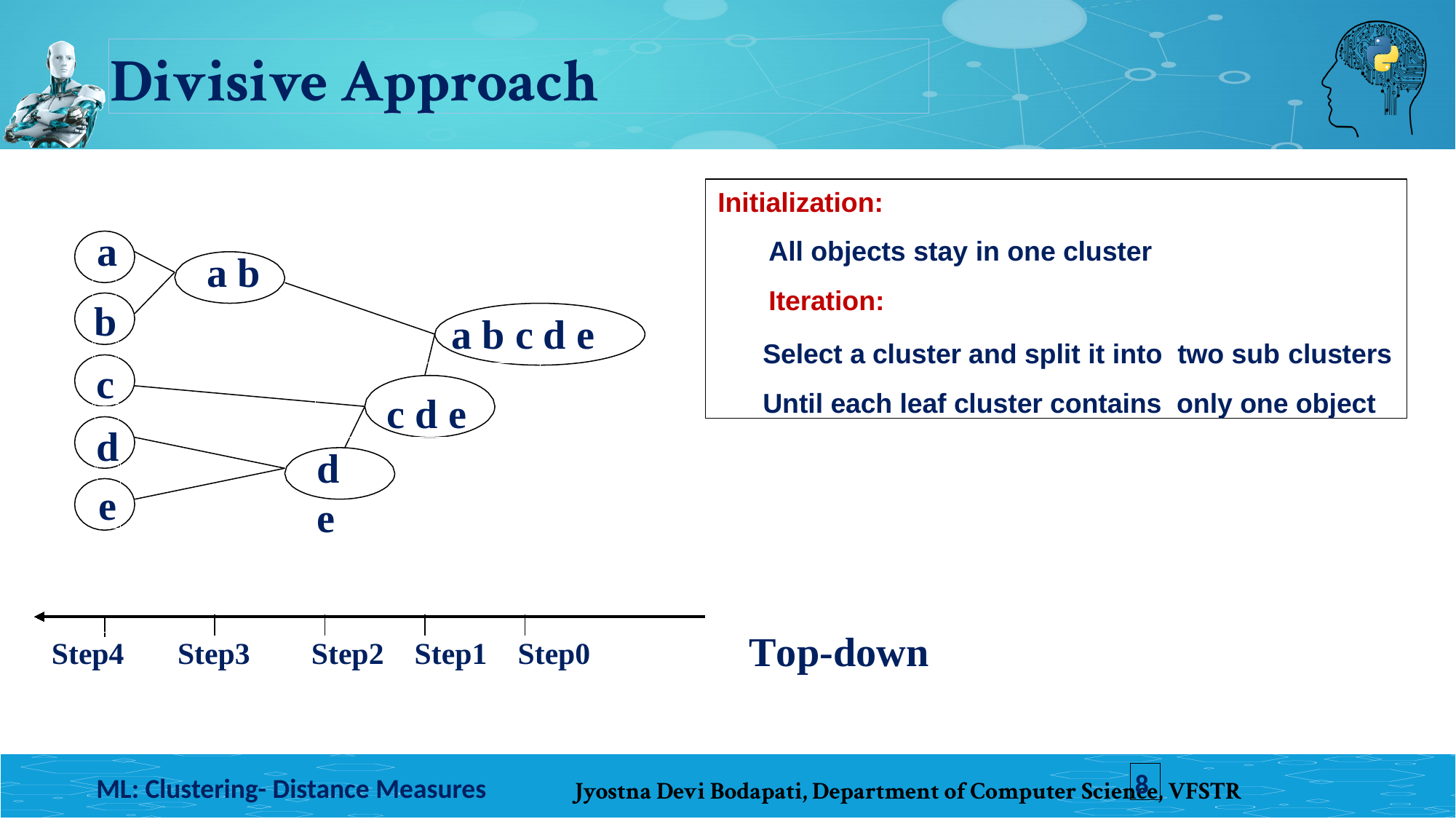

Divisive Approach
Initialization:
All objects stay in one cluster
Iteration:
Select a cluster and split it into  two sub clusters
Until each leaf cluster contains  only one object
a

a b

b
a b c d e
c
c d e

d
d e
e

Top-down
Step4       Step3        Step2    Step1    Step0
8